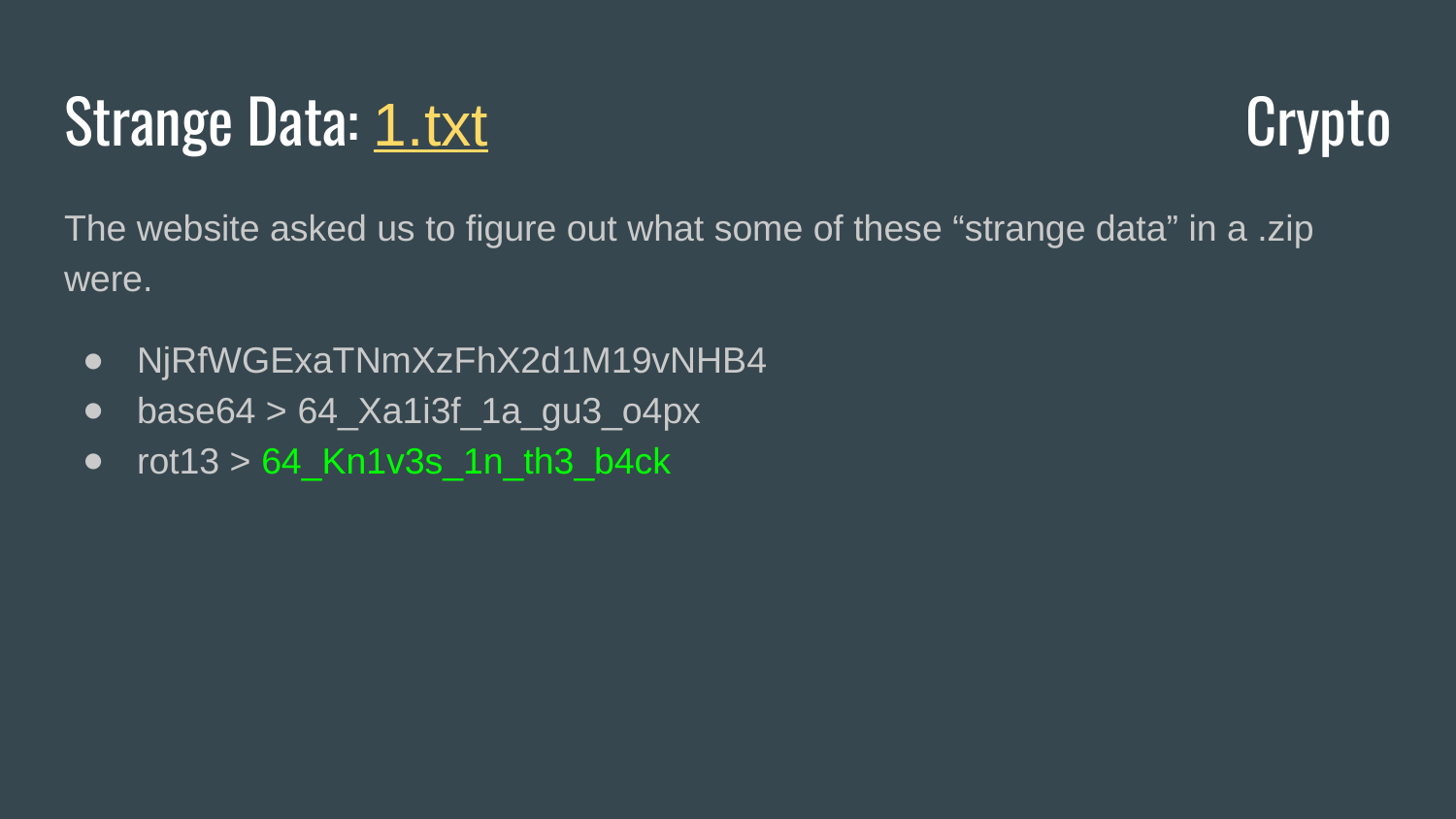

# Strange Data: 1.txt
Crypto
The website asked us to figure out what some of these “strange data” in a .zip were.
NjRfWGExaTNmXzFhX2d1M19vNHB4
base64 > 64_Xa1i3f_1a_gu3_o4px
rot13 > 64_Kn1v3s_1n_th3_b4ck